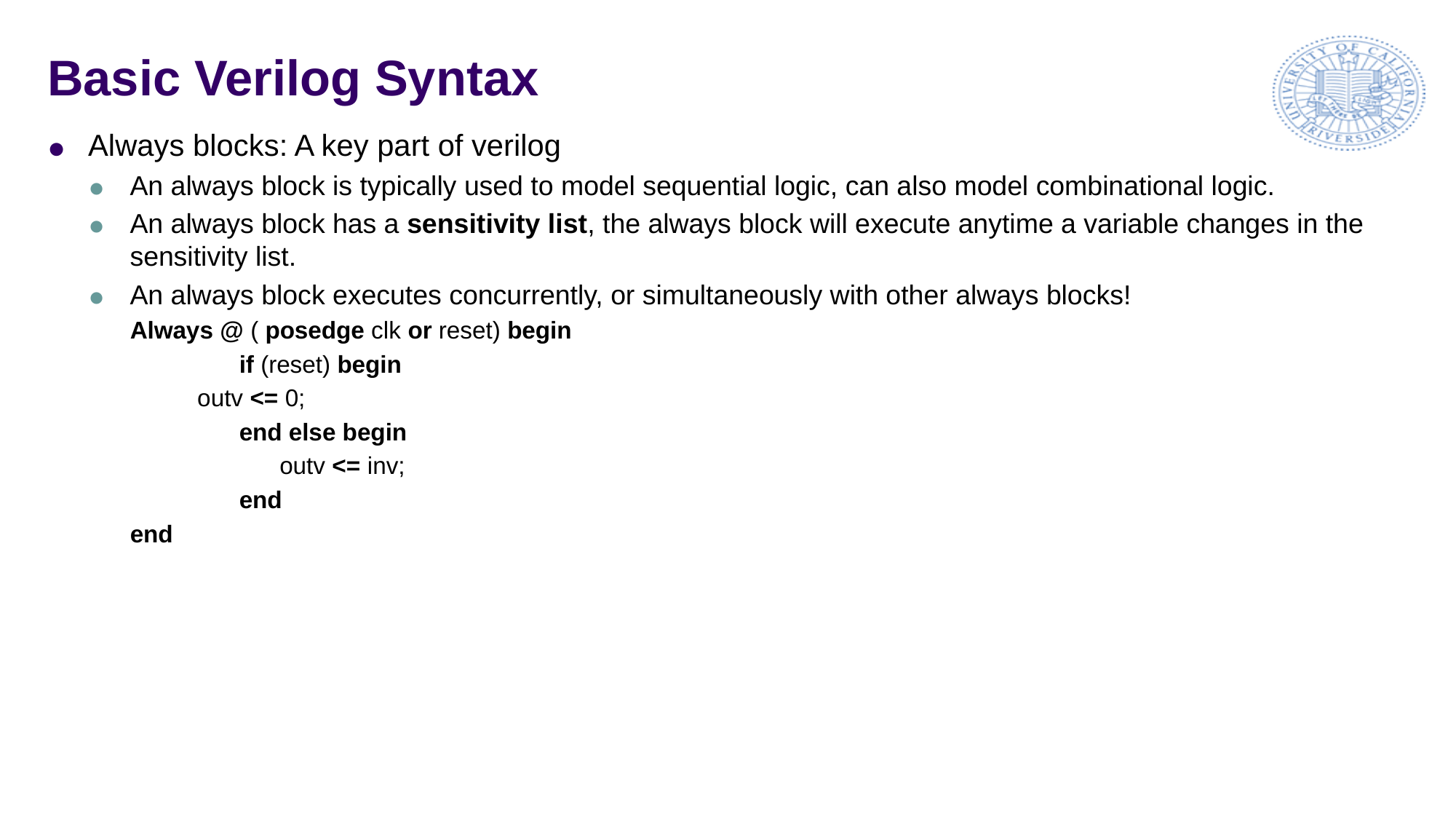

# Basic Verilog Syntax
Always blocks: A key part of verilog
An always block is typically used to model sequential logic, can also model combinational logic.
An always block has a sensitivity list, the always block will execute anytime a variable changes in the sensitivity list.
An always block executes concurrently, or simultaneously with other always blocks!
Always @ ( posedge clk or reset) begin
	if (reset) begin
          outv <= 0;
	end else begin
	      outv <= inv;
	end
end